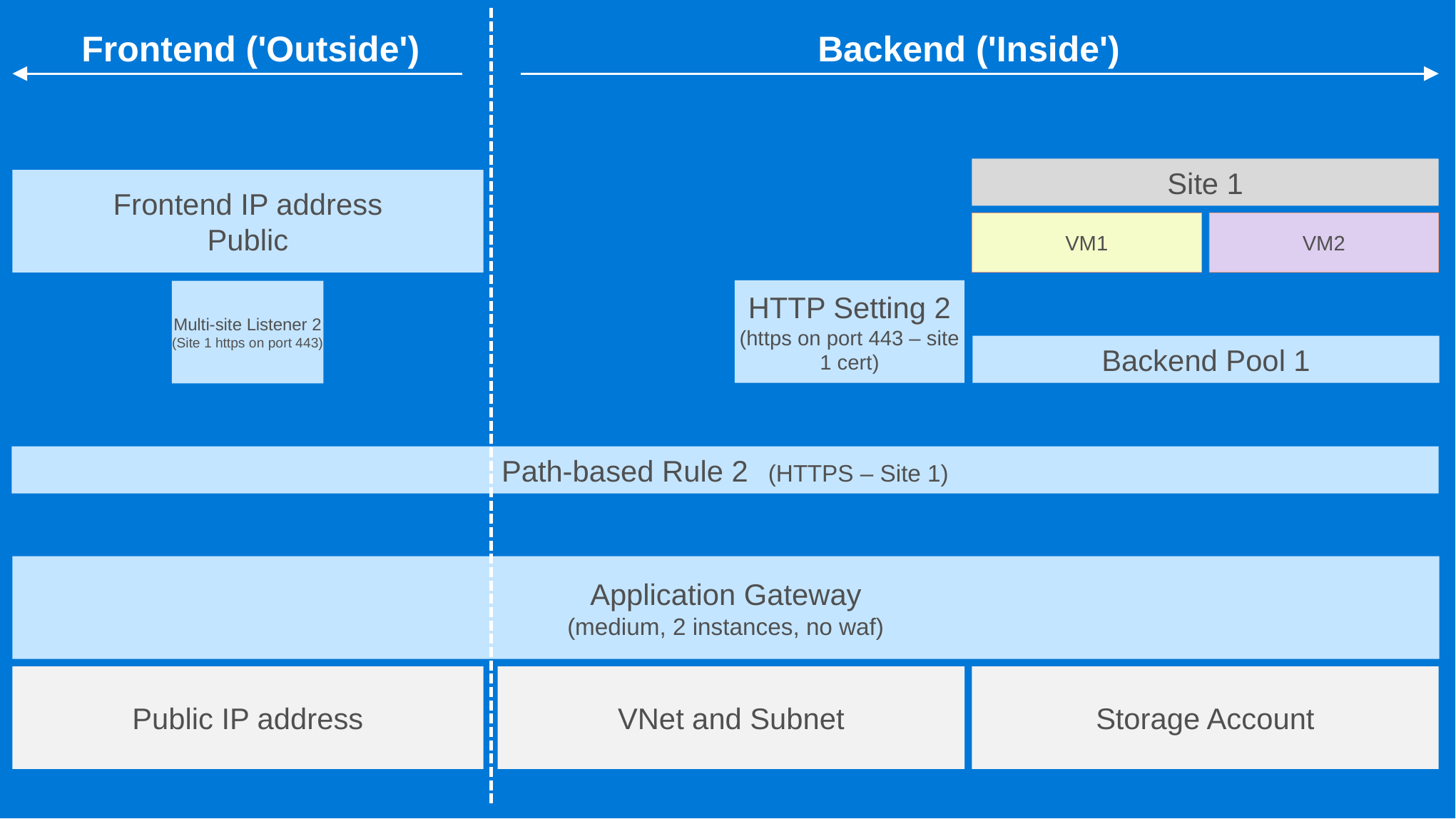

Frontend ('Outside')
Backend ('Inside')
Site 1
Frontend IP address
Public
VM1
VM2
HTTP Setting 2
(https on port 443 – site 1 cert)
Multi-site Listener 2
(Site 1 https on port 443)
Backend Pool 1
Path-based Rule 2   (HTTPS – Site 1)
Application Gateway
(medium, 2 instances, no waf)
Public IP address
VNet and Subnet
Storage Account